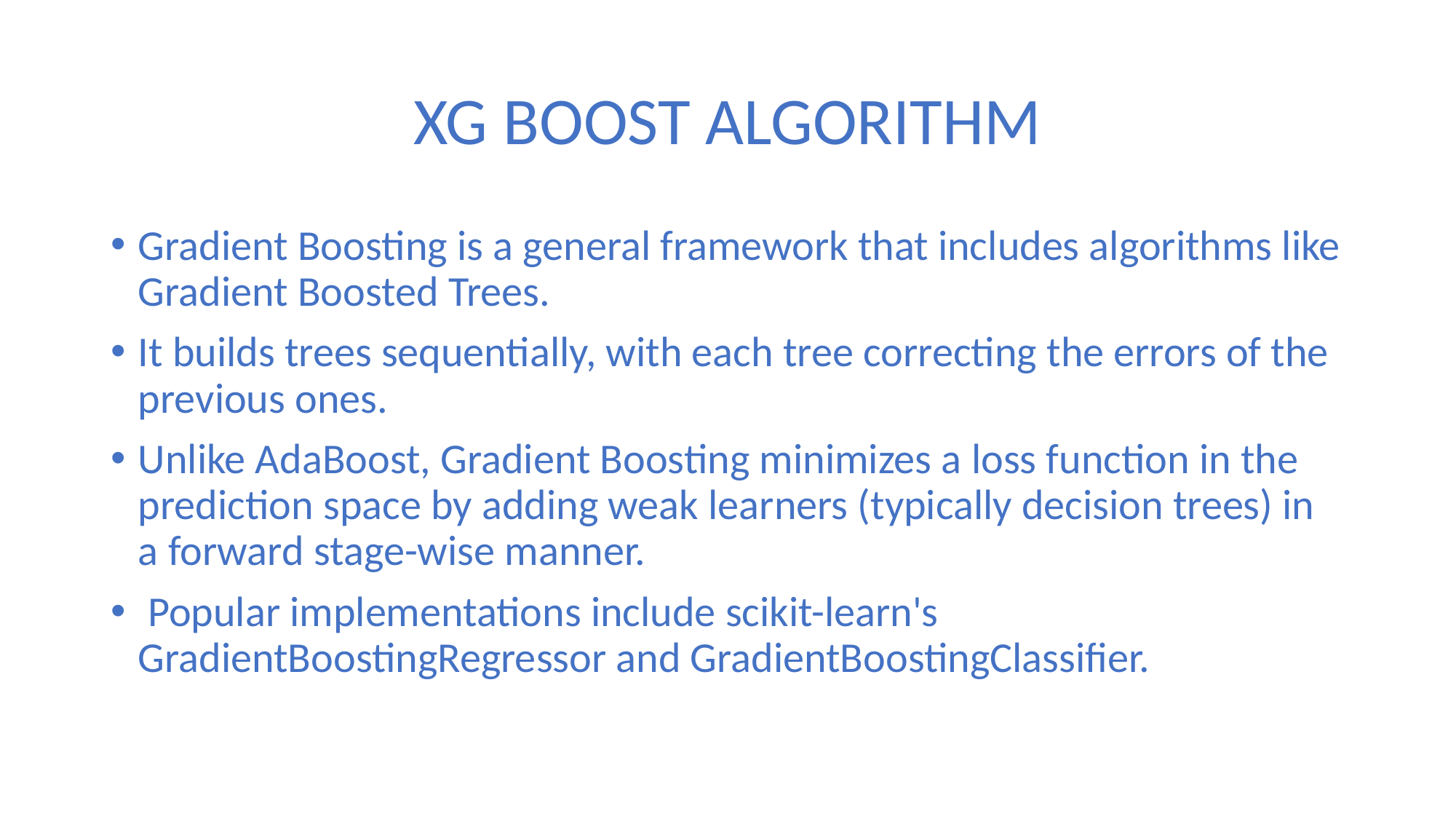

# XG BOOST ALGORITHM
Gradient Boosting is a general framework that includes algorithms like Gradient Boosted Trees.
It builds trees sequentially, with each tree correcting the errors of the previous ones.
Unlike AdaBoost, Gradient Boosting minimizes a loss function in the prediction space by adding weak learners (typically decision trees) in a forward stage-wise manner.
 Popular implementations include scikit-learn's GradientBoostingRegressor and GradientBoostingClassifier.